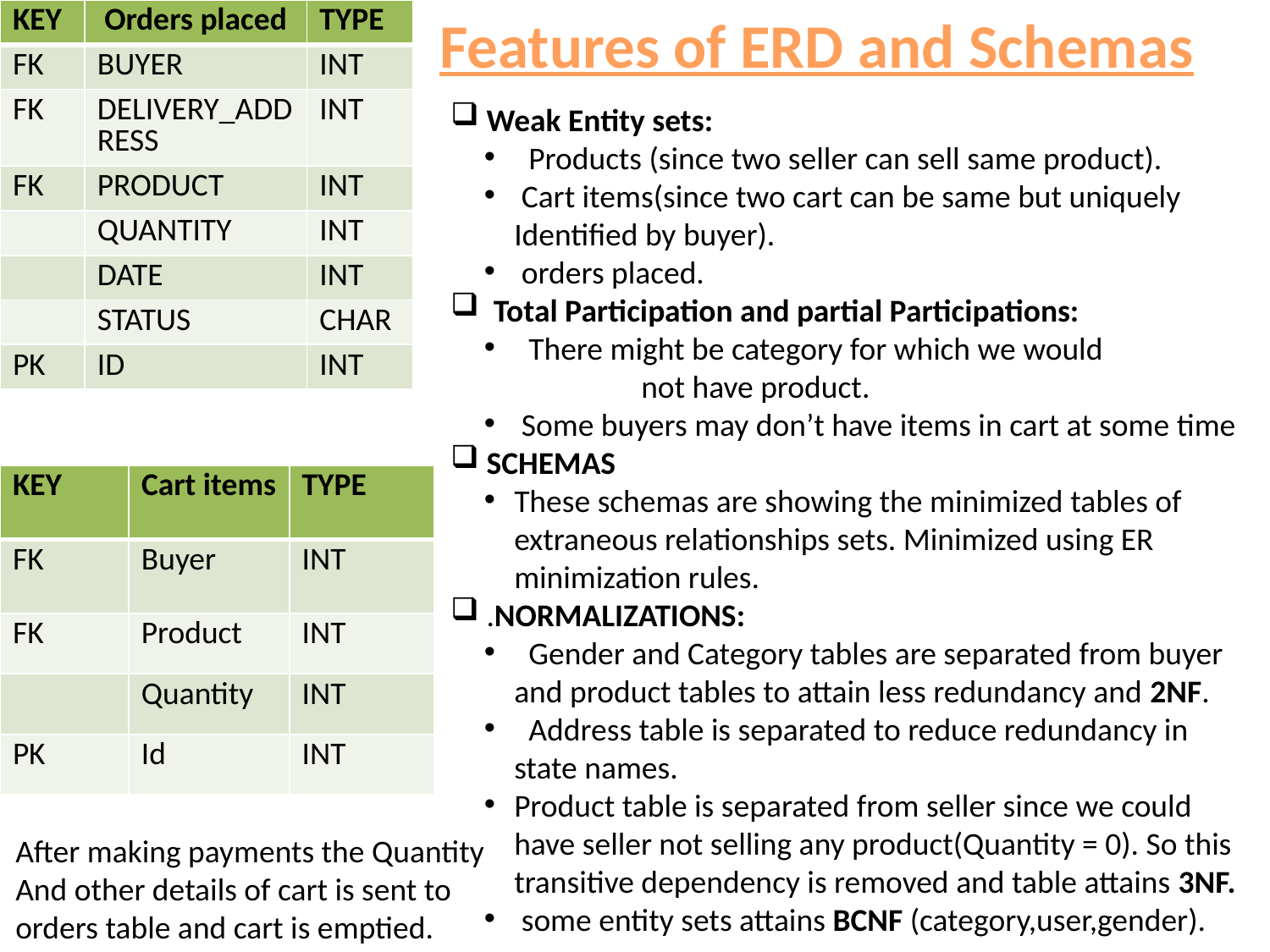

| KEY | Orders placed | TYPE |
| --- | --- | --- |
| FK | BUYER | INT |
| FK | DELIVERY\_ADDRESS | INT |
| FK | PRODUCT | INT |
|  | QUANTITY | INT |
|  | DATE | INT |
|  | STATUS | CHAR |
| PK | ID | INT |
Features of ERD and Schemas
 Weak Entity sets:
  Products (since two seller can sell same product).
 Cart items(since two cart can be same but uniquely
Identified by buyer).
 orders placed.
  Total Participation and partial Participations:
  There might be category for which we would
	not have product.
 Some buyers may don’t have items in cart at some time
 SCHEMAS
These schemas are showing the minimized tables of extraneous relationships sets. Minimized using ER minimization rules.
 .NORMALIZATIONS:
  Gender and Category tables are separated from buyer and product tables to attain less redundancy and 2NF.
  Address table is separated to reduce redundancy in state names.
Product table is separated from seller since we could have seller not selling any product(Quantity = 0). So this transitive dependency is removed and table attains 3NF.
 some entity sets attains BCNF (category,user,gender).
| KEY | Cart items | TYPE |
| --- | --- | --- |
| FK | Buyer | INT |
| FK | Product | INT |
|  | Quantity | INT |
| PK | Id | INT |
After making payments the Quantity
And other details of cart is sent to
orders table and cart is emptied.